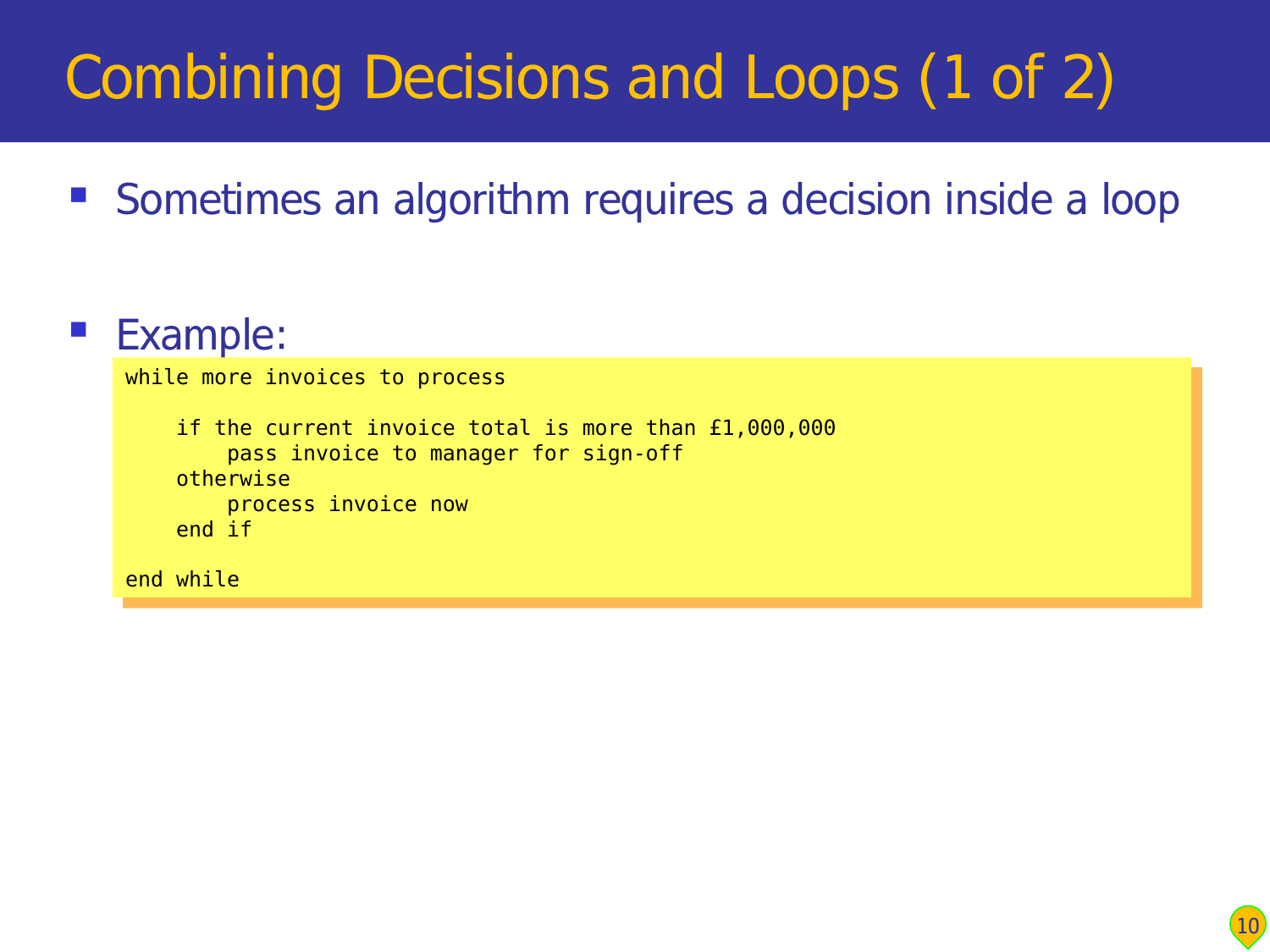

# Combining Decisions and Loops (1 of 2)
Sometimes an algorithm requires a decision inside a loop

Example:
while more invoices to process

    if the current invoice total is more than £1,000,000
        pass invoice to manager for sign-off
    otherwise
        process invoice now
    end if

end while
10